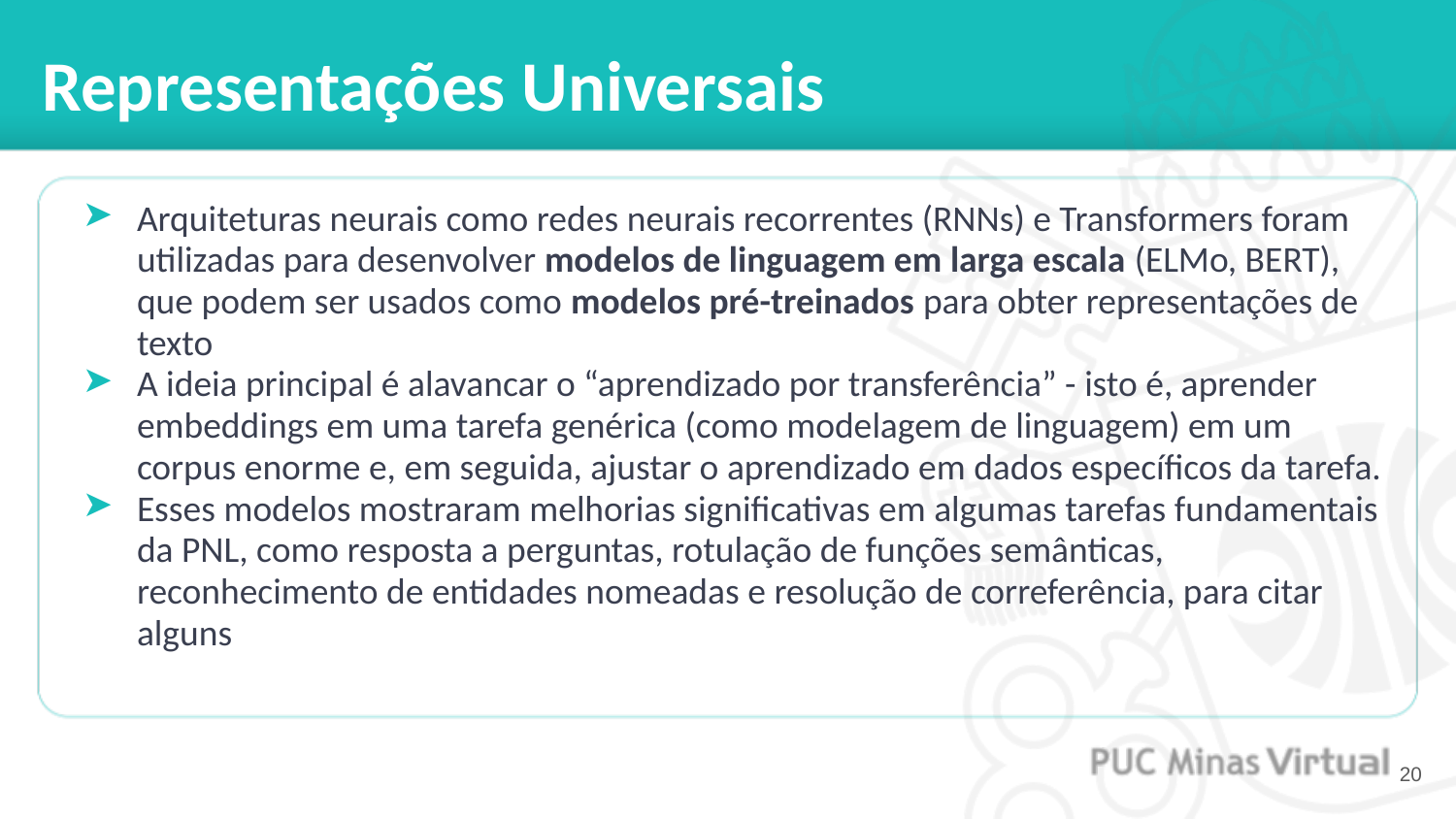

# Representações Universais
Arquiteturas neurais como redes neurais recorrentes (RNNs) e Transformers foram utilizadas para desenvolver modelos de linguagem em larga escala (ELMo, BERT), que podem ser usados como modelos pré-treinados para obter representações de texto
A ideia principal é alavancar o “aprendizado por transferência” - isto é, aprender embeddings em uma tarefa genérica (como modelagem de linguagem) em um corpus enorme e, em seguida, ajustar o aprendizado em dados específicos da tarefa.
Esses modelos mostraram melhorias significativas em algumas tarefas fundamentais da PNL, como resposta a perguntas, rotulação de funções semânticas, reconhecimento de entidades nomeadas e resolução de correferência, para citar alguns
20